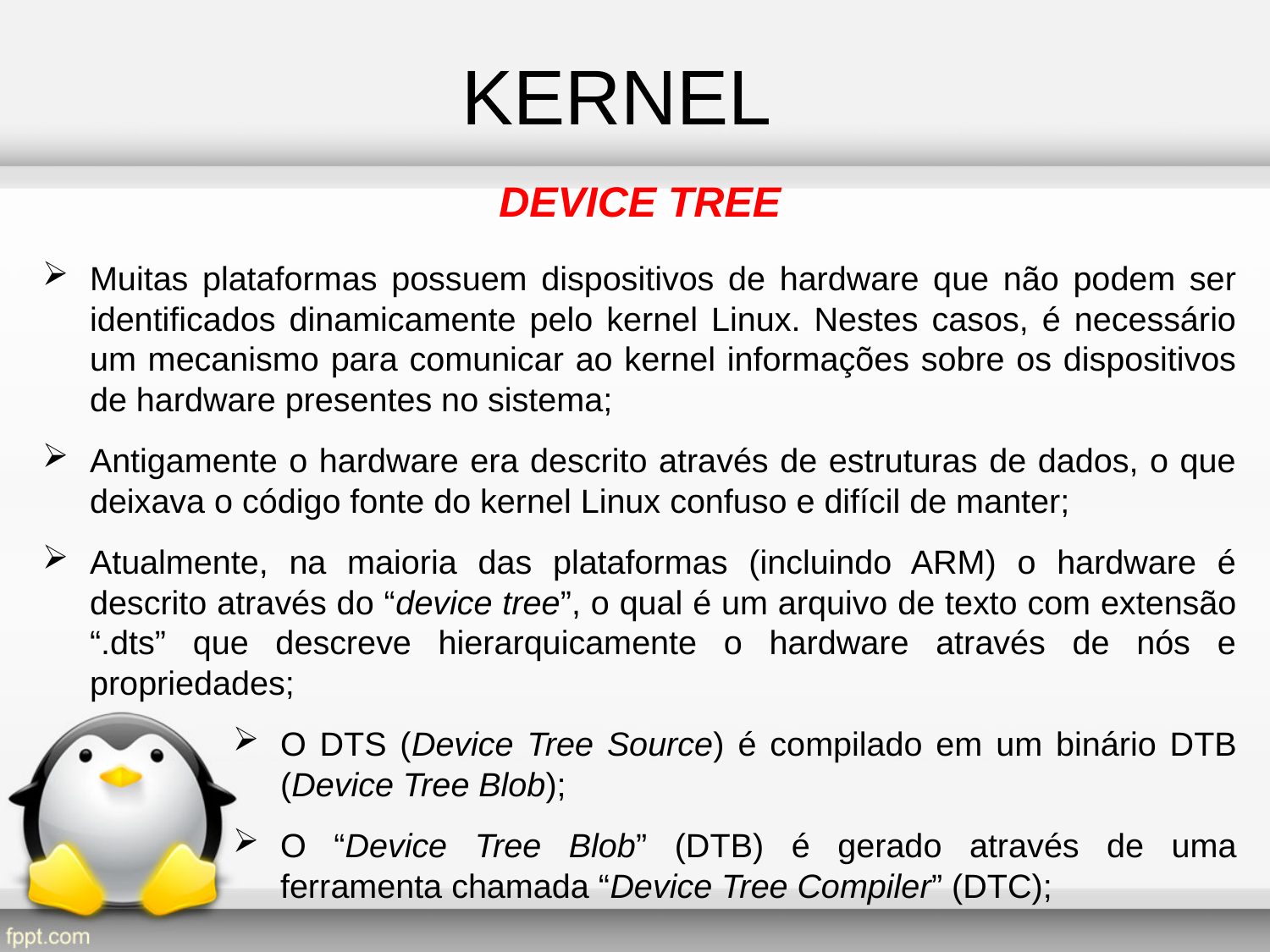

KERNEL
DEVICE TREE
Muitas plataformas possuem dispositivos de hardware que não podem ser identificados dinamicamente pelo kernel Linux. Nestes casos, é necessário um mecanismo para comunicar ao kernel informações sobre os dispositivos de hardware presentes no sistema;
Antigamente o hardware era descrito através de estruturas de dados, o que deixava o código fonte do kernel Linux confuso e difícil de manter;
Atualmente, na maioria das plataformas (incluindo ARM) o hardware é descrito através do “device tree”, o qual é um arquivo de texto com extensão “.dts” que descreve hierarquicamente o hardware através de nós e propriedades;
O DTS (Device Tree Source) é compilado em um binário DTB (Device Tree Blob);
O “Device Tree Blob” (DTB) é gerado através de uma ferramenta chamada “Device Tree Compiler” (DTC);